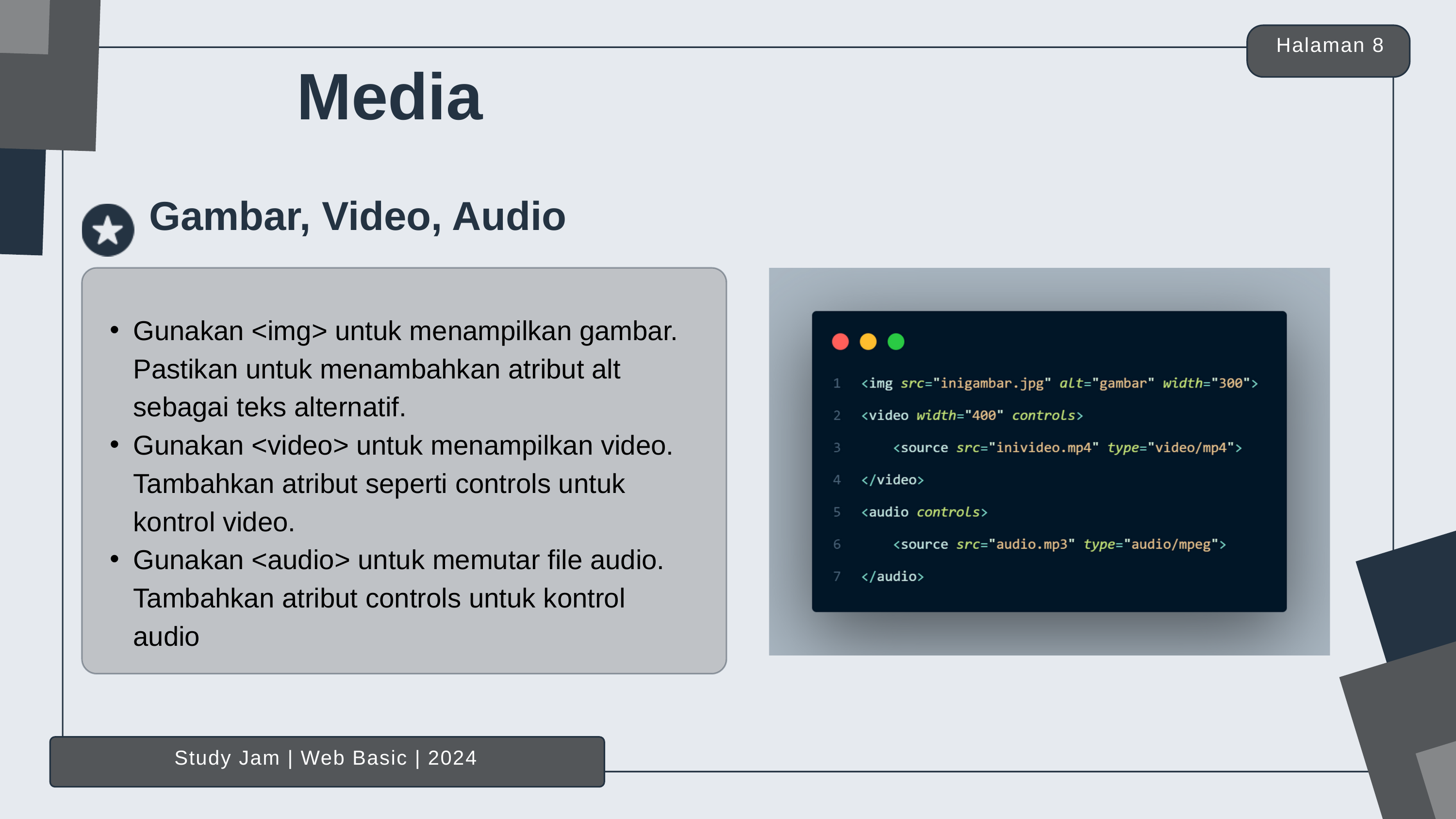

Halaman 8

 Media
Gambar, Video, Audio

Gunakan <img> untuk menampilkan gambar. Pastikan untuk menambahkan atribut alt sebagai teks alternatif.
Gunakan <video> untuk menampilkan video. Tambahkan atribut seperti controls untuk kontrol video.
Gunakan <audio> untuk memutar file audio. Tambahkan atribut controls untuk kontrol audio

Study Jam | Web Basic | 2024